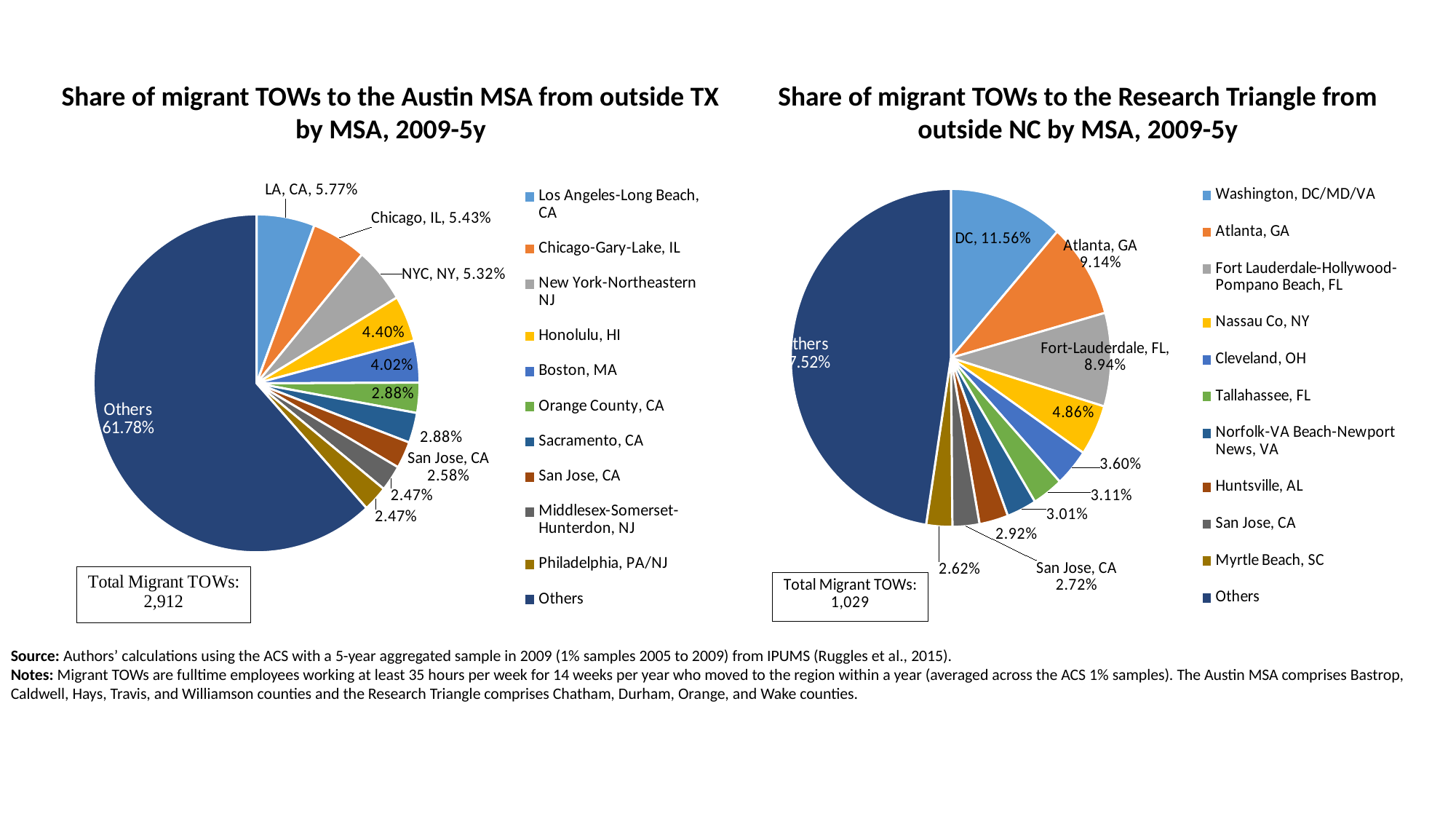

Share of migrant TOWs to the Research Triangle from outside NC by MSA, 2009-5y
Share of migrant TOWs to the Austin MSA from outside TX by MSA, 2009-5y

### Chart

| Category | Share of migrant TOWs to the Austin MSA from outside TX, 2009-5y |
|---|---|
| Los Angeles-Long Beach, CA | 0.057692307692307696 |
| Chicago-Gary-Lake, IL | 0.05425824175824176 |
| New York-Northeastern NJ | 0.053228021978021976 |
| Honolulu, HI | 0.04395604395604396 |
| Boston, MA | 0.04017857142857143 |
| Orange County, CA | 0.028846153846153848 |
| Sacramento, CA | 0.028846153846153848 |
| San Jose, CA | 0.025755494505494504 |
| Middlesex-Somerset-Hunterdon, NJ | 0.024725274725274724 |
| Philadelphia, PA/NJ | 0.024725274725274724 |
| Others | 0.6177884615384615 |

### Chart

| Category | RT |
|---|---|
| Washington, DC/MD/VA | 0.11564625850340136 |
| Atlanta, GA | 0.0913508260447036 |
| Fort Lauderdale-Hollywood-Pompano Beach, FL | 0.08940719144800778 |
| Nassau Co, NY | 0.04859086491739553 |
| Cleveland, OH | 0.03595724003887269 |
| Tallahassee, FL | 0.031098153547133137 |
| Norfolk-VA Beach-Newport News, VA | 0.03012633624878523 |
| Huntsville, AL | 0.029154518950437316 |
| San Jose, CA | 0.027210884353741496 |
| Myrtle Beach, SC | 0.026239067055393587 |
| Others | 0.47521865889212833 |
Source: Authors’ calculations using the ACS with a 5-year aggregated sample in 2009 (1% samples 2005 to 2009) from IPUMS (Ruggles et al., 2015).
Notes: Migrant TOWs are fulltime employees working at least 35 hours per week for 14 weeks per year who moved to the region within a year (averaged across the ACS 1% samples). The Austin MSA comprises Bastrop, Caldwell, Hays, Travis, and Williamson counties and the Research Triangle comprises Chatham, Durham, Orange, and Wake counties.